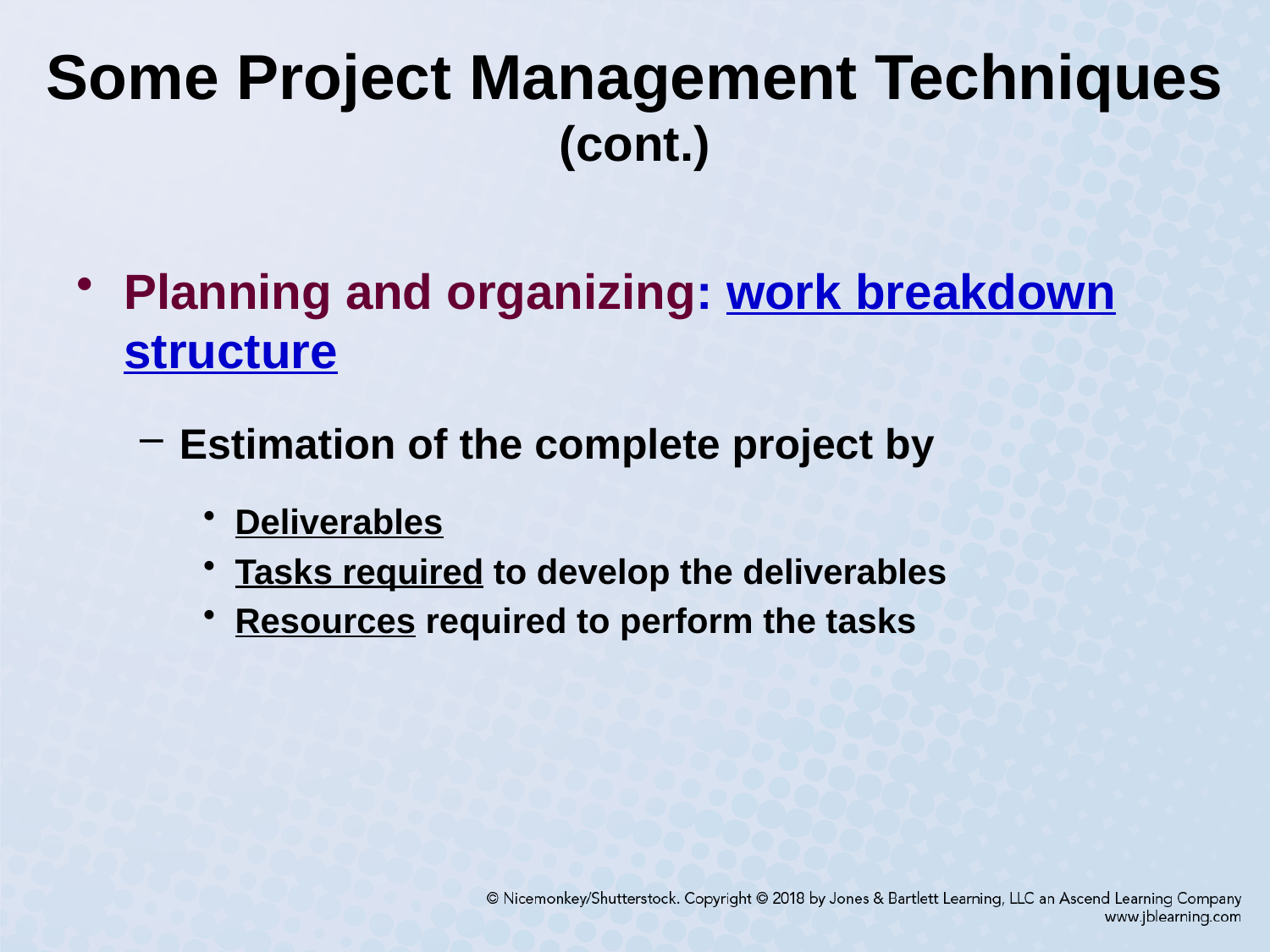

# Some Project Management Techniques (cont.)
Planning and organizing: work breakdown structure

Estimation of the complete project by

Deliverables
Tasks required to develop the deliverables
Resources required to perform the tasks